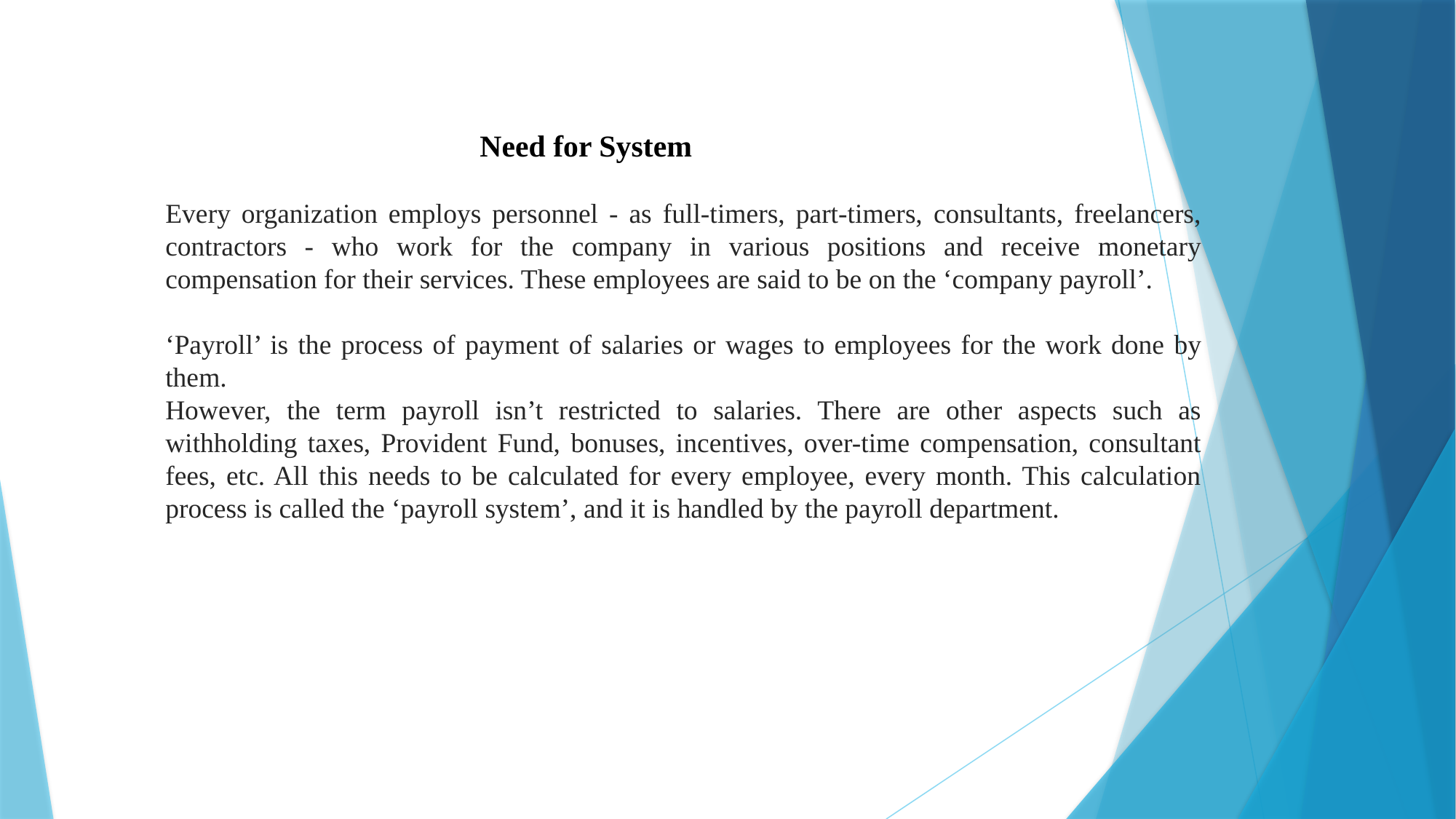

Need for System

Every organization employs personnel - as full-timers, part-timers, consultants, freelancers, contractors - who work for the company in various positions and receive monetary compensation for their services. These employees are said to be on the ‘company payroll’.

‘Payroll’ is the process of payment of salaries or wages to employees for the work done by them.
However, the term payroll isn’t restricted to salaries. There are other aspects such as withholding taxes, Provident Fund, bonuses, incentives, over-time compensation, consultant fees, etc. All this needs to be calculated for every employee, every month. This calculation process is called the ‘payroll system’, and it is handled by the payroll department.